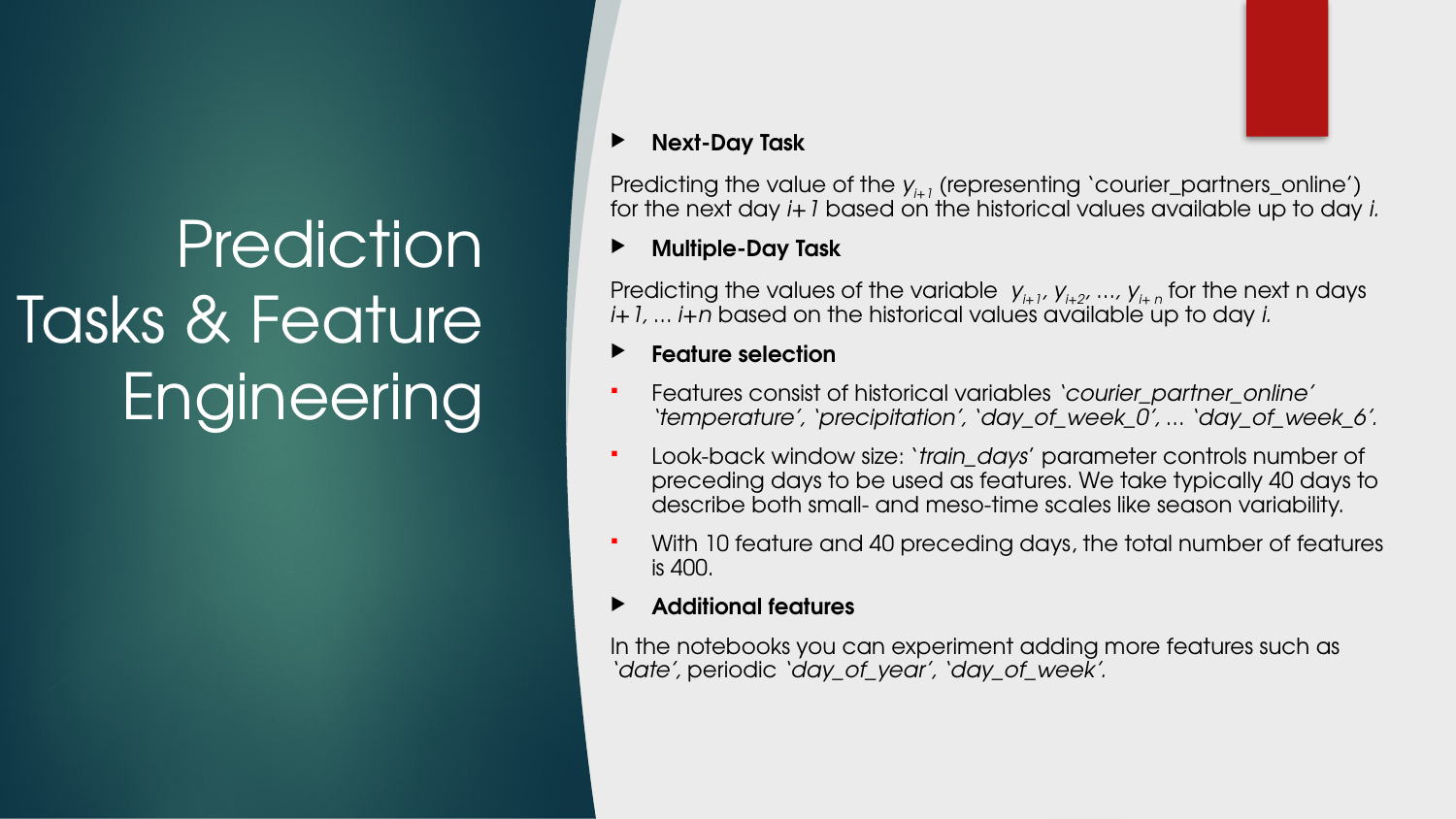

Next-Day Task
Predicting the value of the yi+1 (representing ‘courier_partners_online’) for the next day i+1 based on the historical values available up to day i.
Multiple-Day Task
Predicting the values of the variable  yi+1, yi+2, …, yi+ n for the next n days i+1, … i+n based on the historical values available up to day i.
Feature selection
Features consist of historical variables ‘courier_partner_online’ ‘temperature’, ‘precipitation’, ‘day_of_week_0’, … ‘day_of_week_6’.
Look-back window size: ‘train_days’ parameter controls number of preceding days to be used as features. We take typically 40 days to describe both small- and meso-time scales like season variability.
With 10 feature and 40 preceding days, the total number of features is 400.
Additional features
In the notebooks you can experiment adding more features such as ‘date’, periodic ‘day_of_year’, ‘day_of_week’.
# Prediction Tasks & Feature Engineering